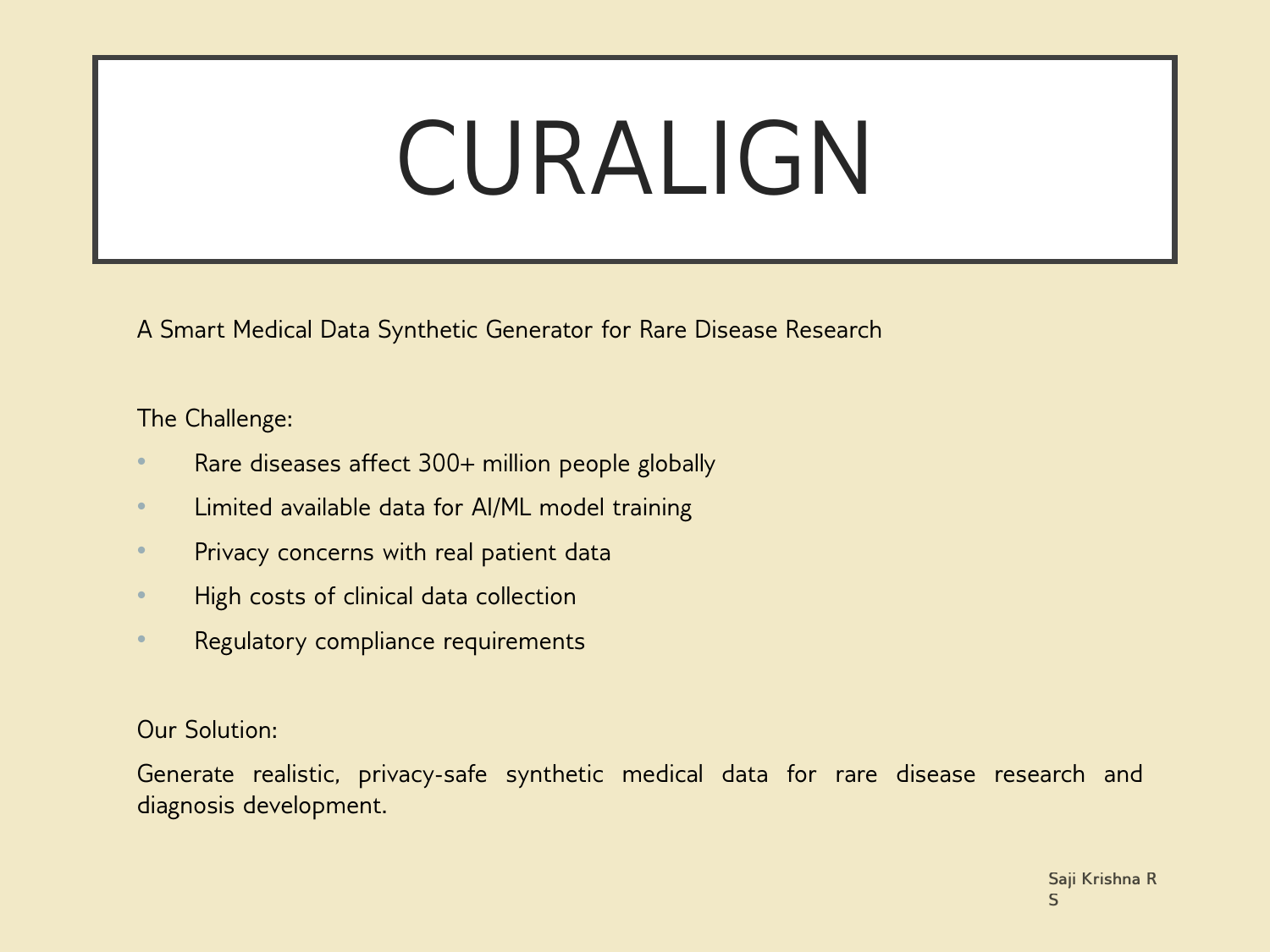

# Curalign
A Smart Medical Data Synthetic Generator for Rare Disease Research

The Challenge:
Rare diseases affect 300+ million people globally
Limited available data for AI/ML model training
Privacy concerns with real patient data
High costs of clinical data collection
Regulatory compliance requirements

Our Solution:
Generate realistic, privacy-safe synthetic medical data for rare disease research and diagnosis development.
Saji Krishna R S